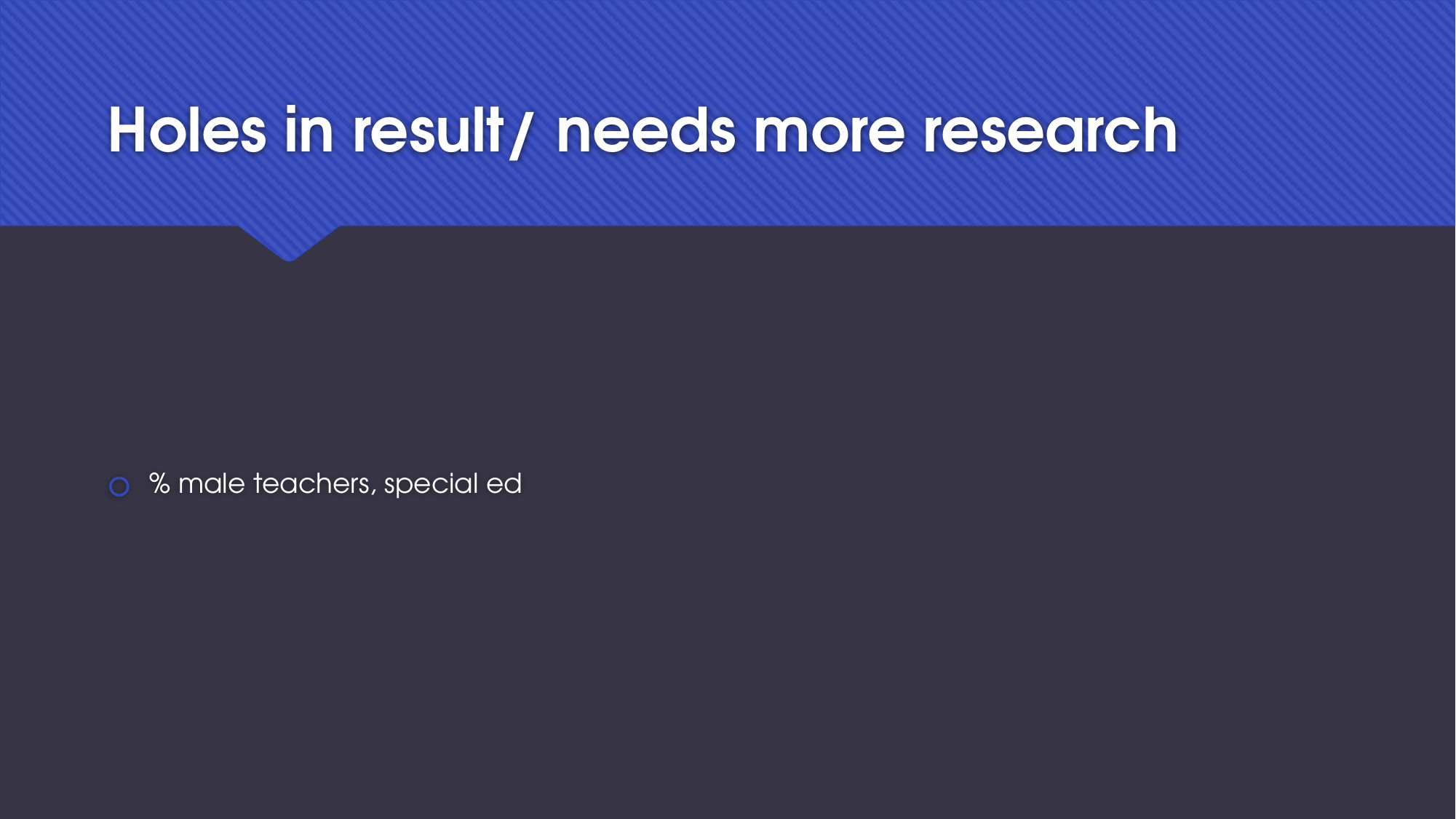

# Holes in result/ needs more research
% male teachers, special ed